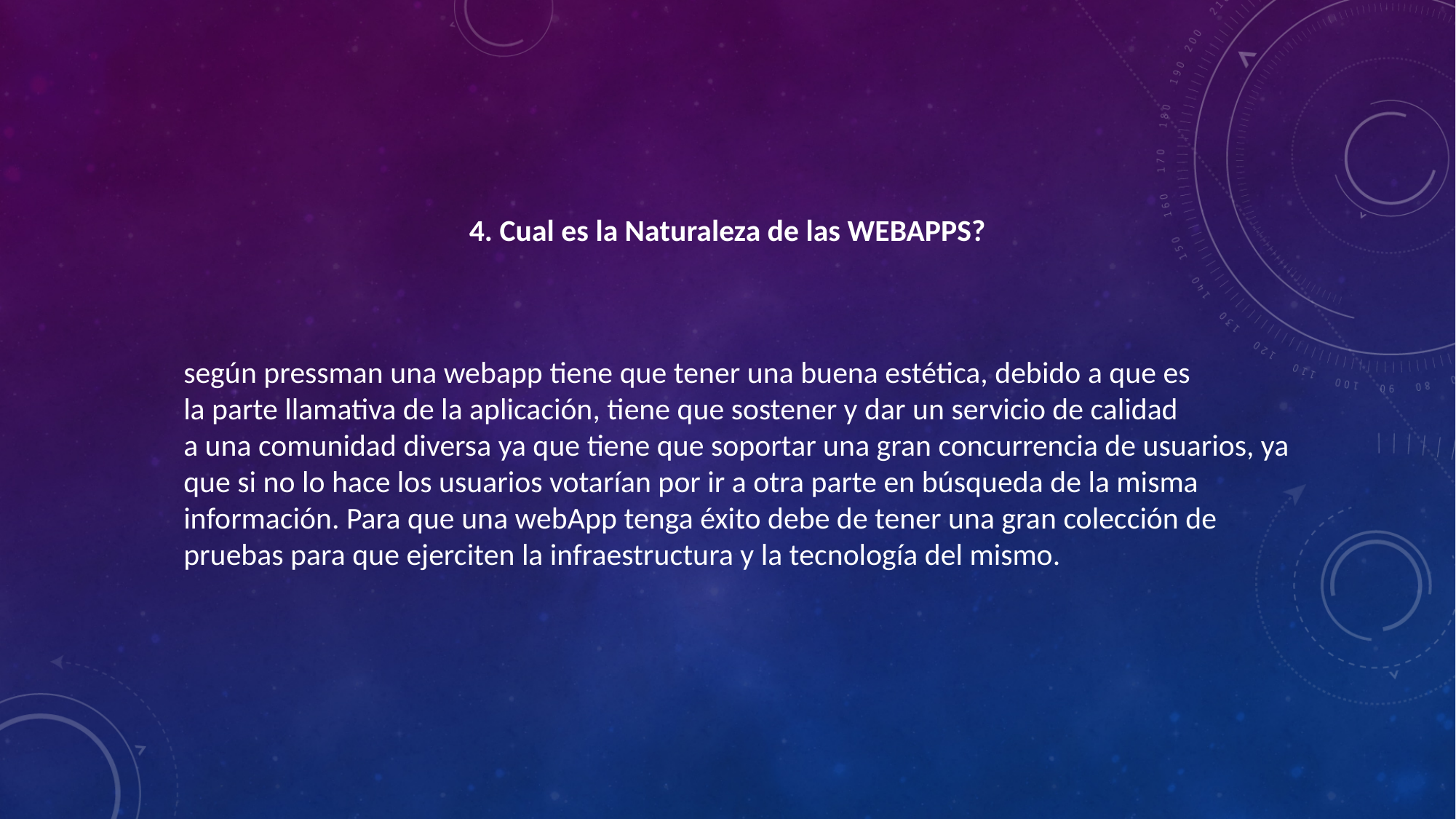

4. Cual es la Naturaleza de las WEBAPPS?
según pressman una webapp tiene que tener una buena estética, debido a que es
la parte llamativa de la aplicación, tiene que sostener y dar un servicio de calidad
a una comunidad diversa ya que tiene que soportar una gran concurrencia de usuarios, ya
que si no lo hace los usuarios votarían por ir a otra parte en búsqueda de la misma
información. Para que una webApp tenga éxito debe de tener una gran colección de
pruebas para que ejerciten la infraestructura y la tecnología del mismo.